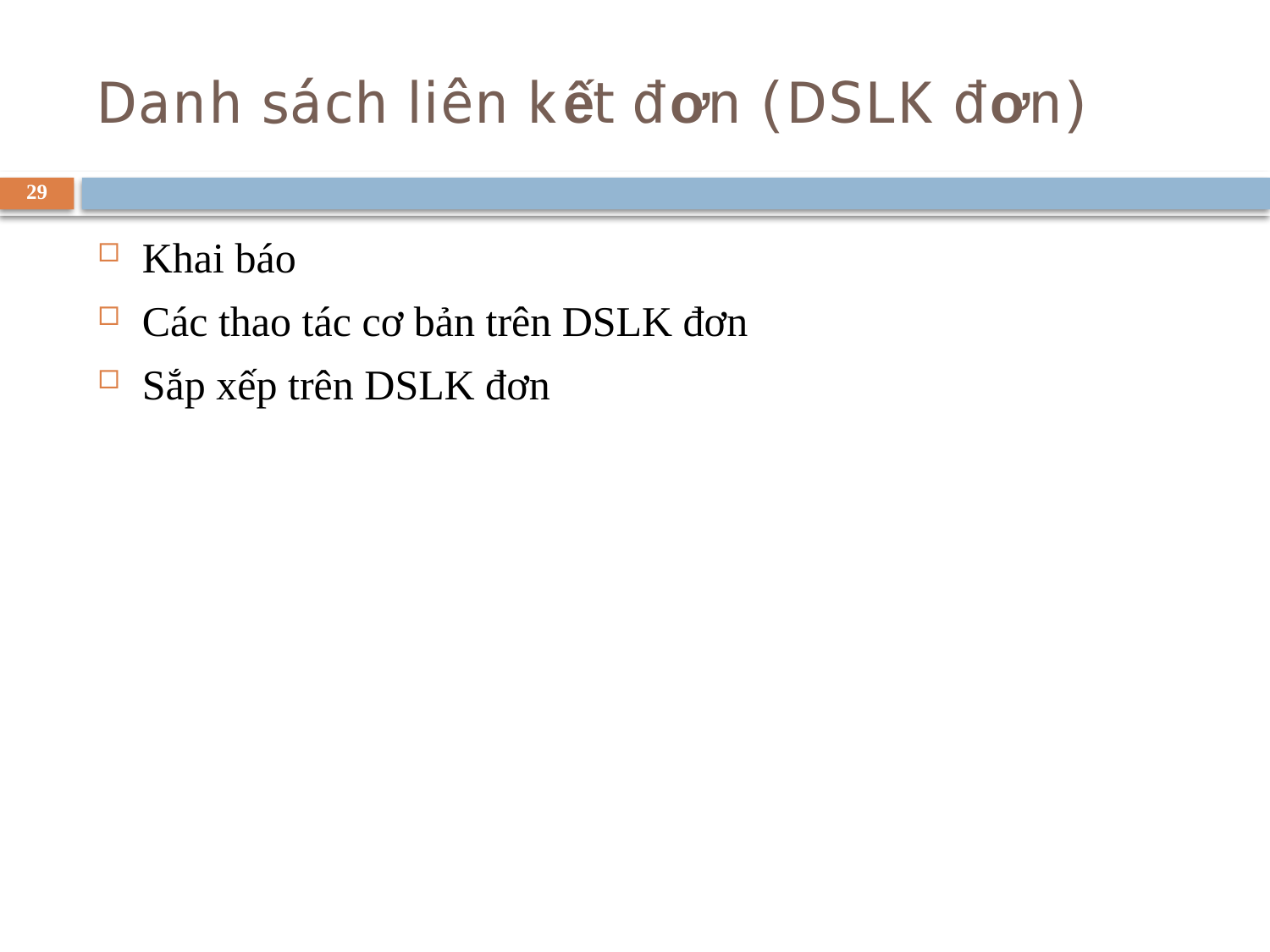

# Danh sách liên kết đơn (DSLK đơn)
29
Khai báo
Các thao tác cơ bản trên DSLK đơn
Sắp xếp trên DSLK đơn